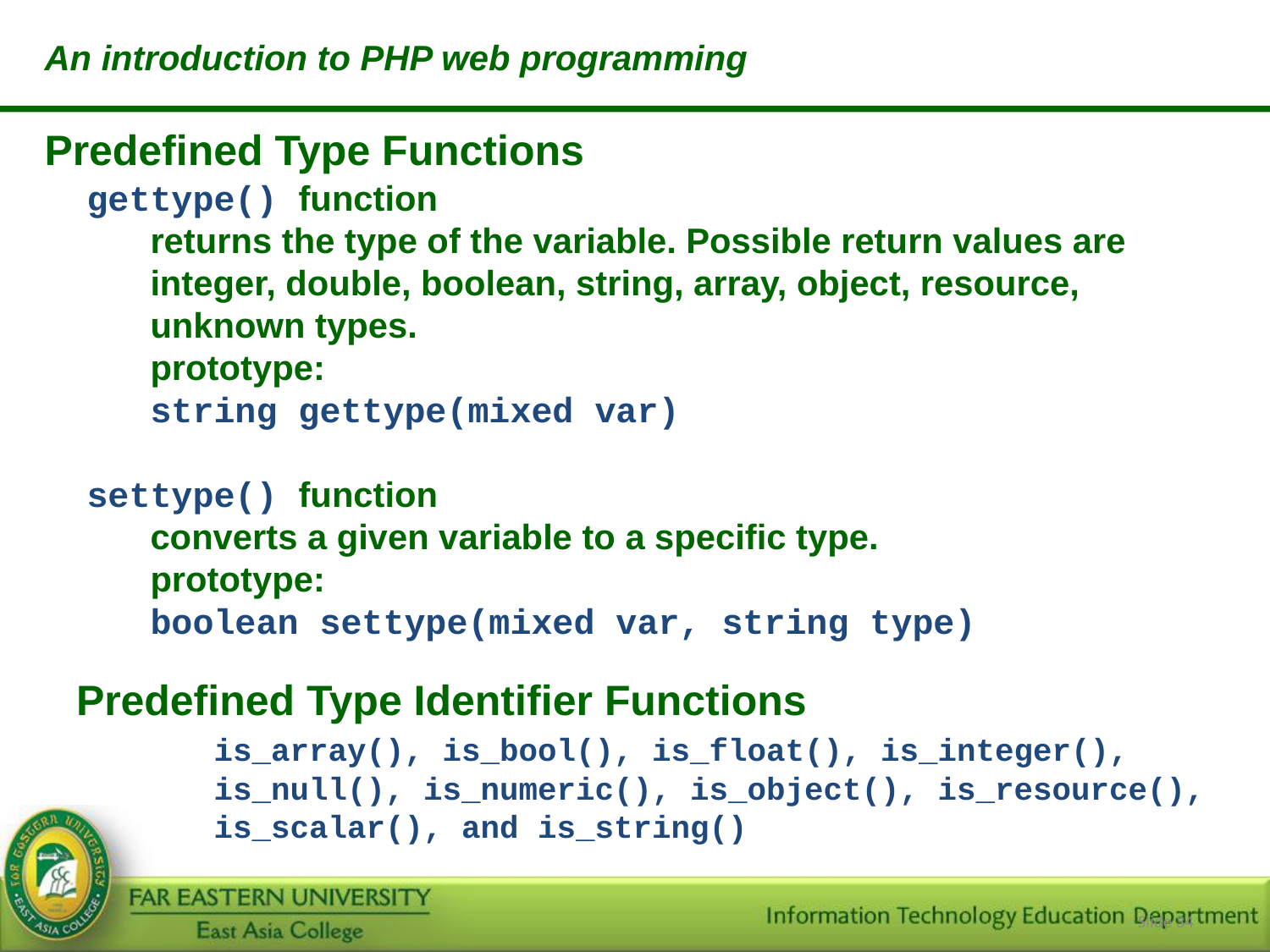

An introduction to PHP web programming

Predefined Type Functions
gettype() function
	returns the type of the variable. Possible return values are integer, double, boolean, string, array, object, resource, unknown types.
	prototype:
	string gettype(mixed var)

settype() function
	converts a given variable to a specific type.
	prototype:
	boolean settype(mixed var, string type)
Predefined Type Identifier Functions
	is_array(), is_bool(), is_float(), is_integer(), is_null(), is_numeric(), is_object(), is_resource(), is_scalar(), and is_string()

Slide 34